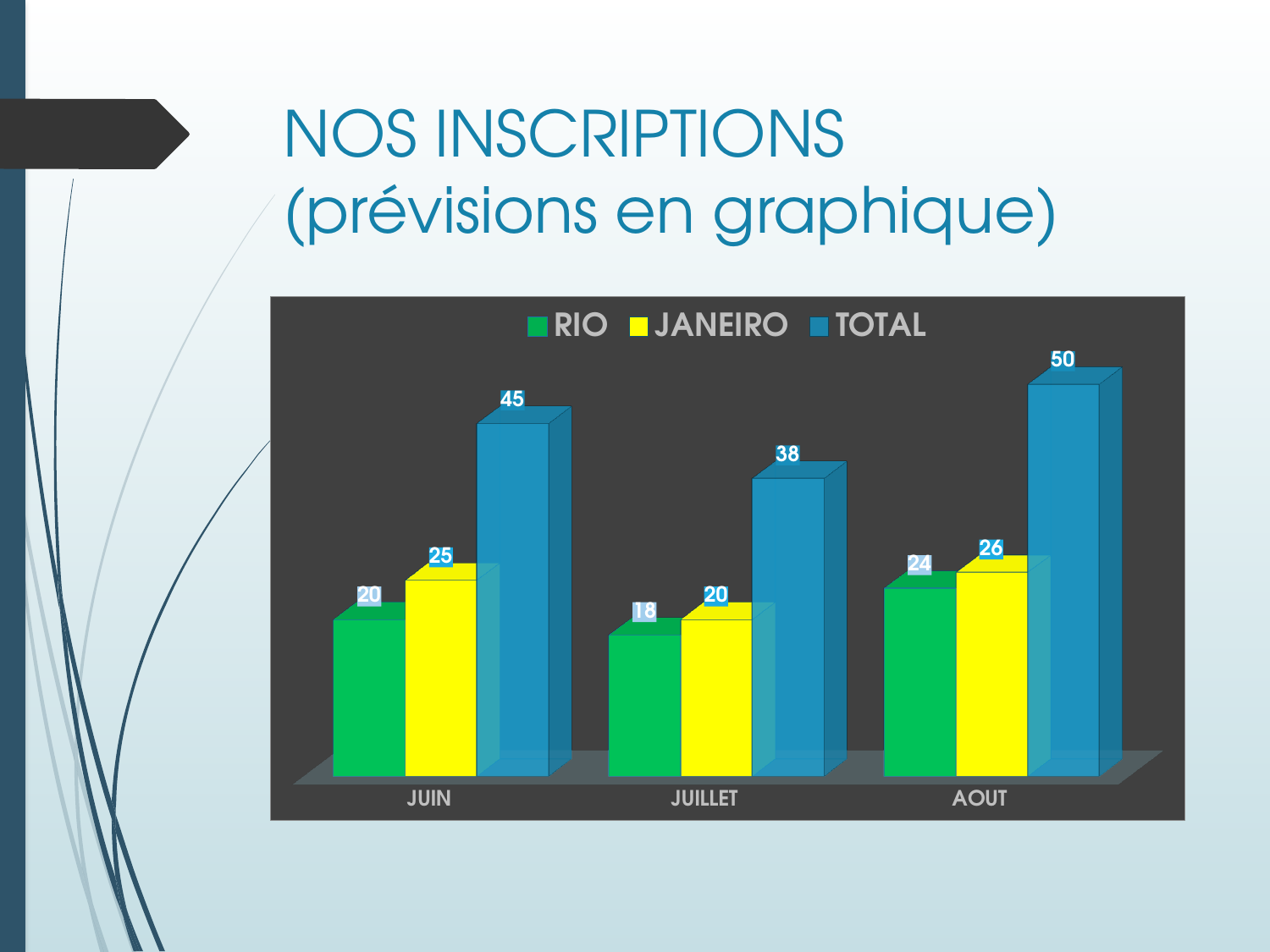

# NOS INSCRIPTIONS (prévisions en graphique)

[unsupported chart]